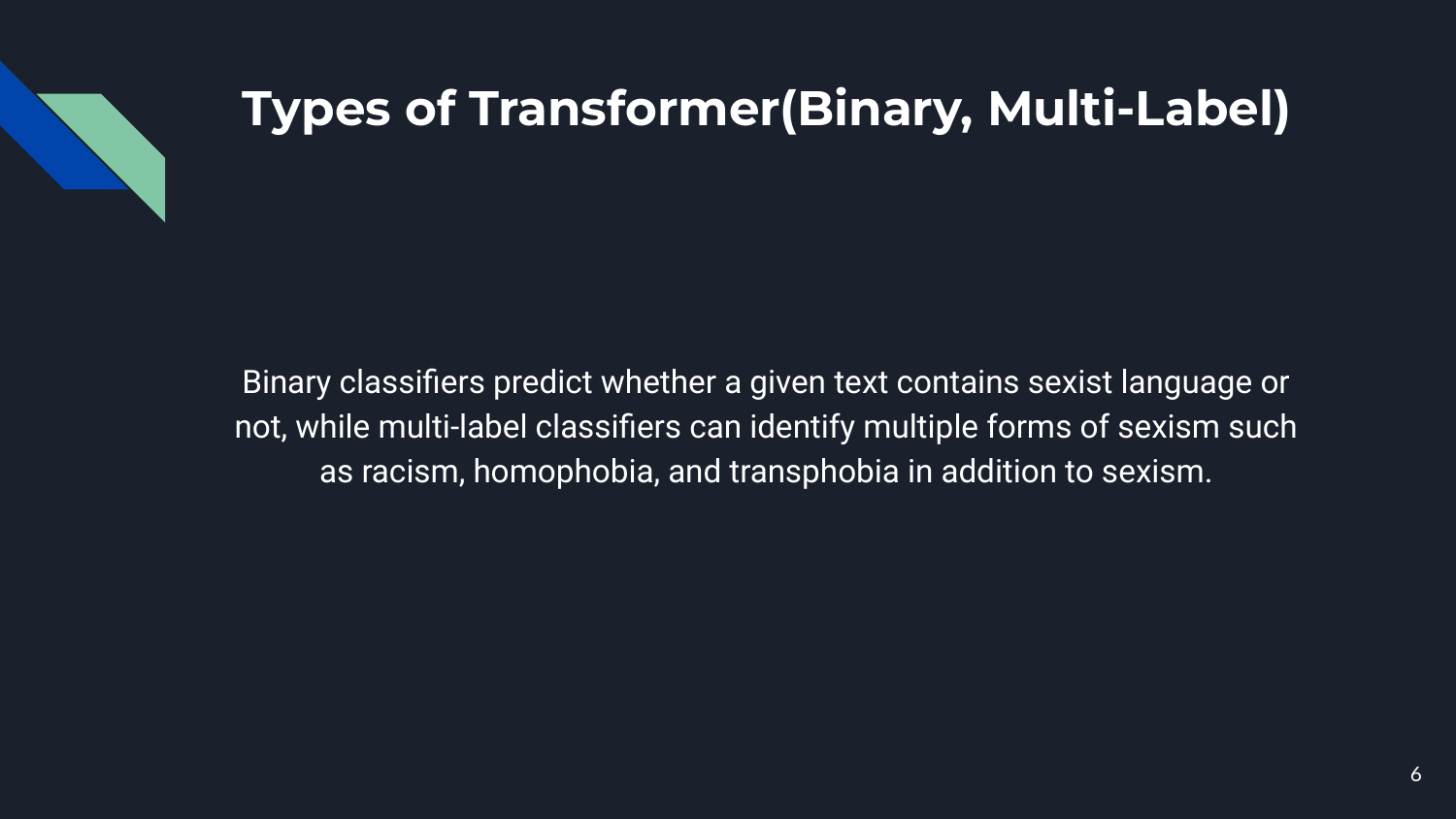

# Types of Transformer(Binary, Multi-Label)
Binary classifiers predict whether a given text contains sexist language or not, while multi-label classifiers can identify multiple forms of sexism such as racism, homophobia, and transphobia in addition to sexism.
6